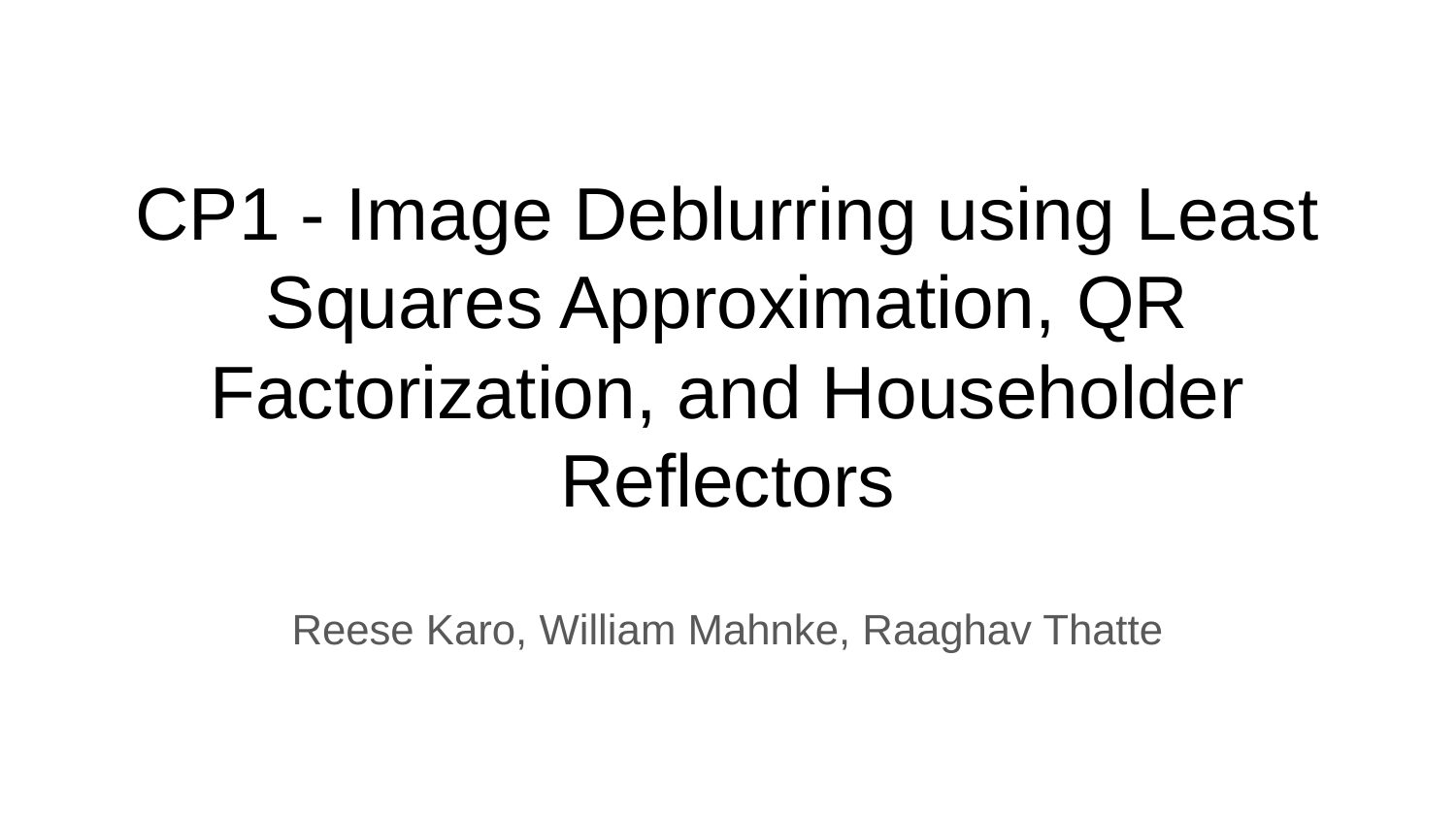

# CP1 - Image Deblurring using Least Squares Approximation, QR Factorization, and Householder Reflectors
Reese Karo, William Mahnke, Raaghav Thatte